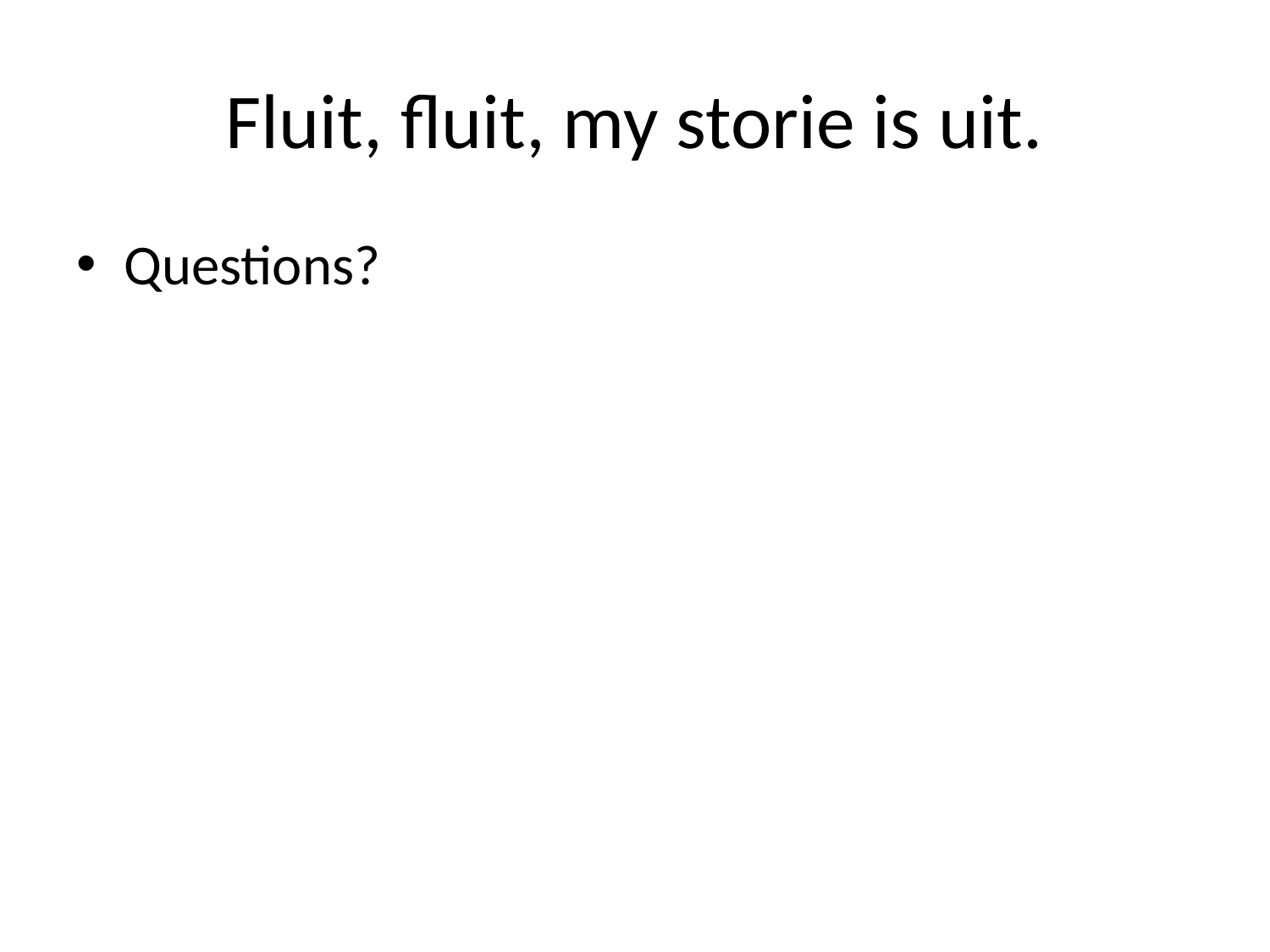

# Fluit, fluit, my storie is uit.
Questions?